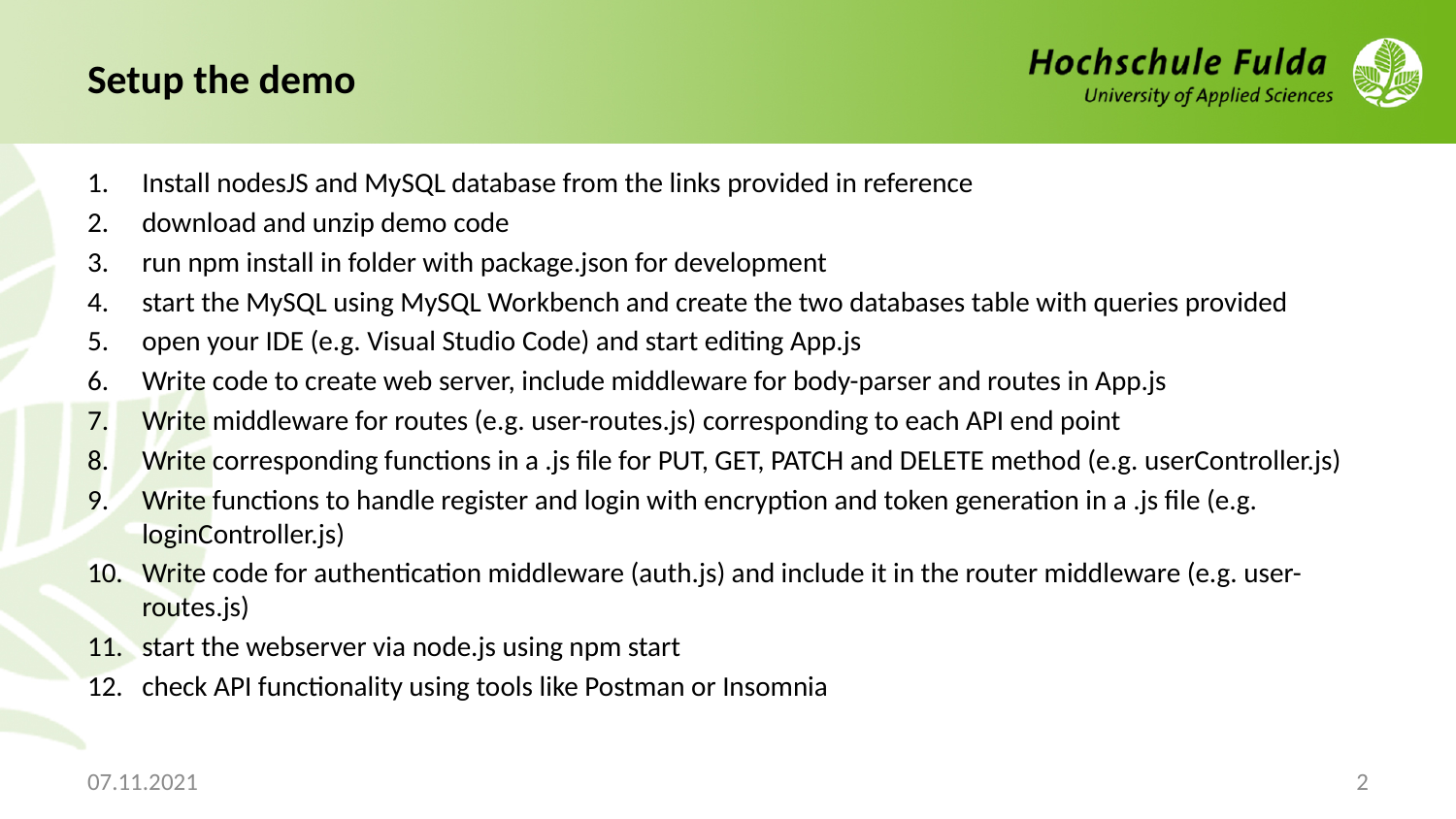

# Setup the demo
Install nodesJS and MySQL database from the links provided in reference
download and unzip demo code
run npm install in folder with package.json for development
start the MySQL using MySQL Workbench and create the two databases table with queries provided
open your IDE (e.g. Visual Studio Code) and start editing App.js
Write code to create web server, include middleware for body-parser and routes in App.js
Write middleware for routes (e.g. user-routes.js) corresponding to each API end point
Write corresponding functions in a .js file for PUT, GET, PATCH and DELETE method (e.g. userController.js)
Write functions to handle register and login with encryption and token generation in a .js file (e.g. loginController.js)
Write code for authentication middleware (auth.js) and include it in the router middleware (e.g. user-routes.js)
start the webserver via node.js using npm start
check API functionality using tools like Postman or Insomnia

07.11.2021
2